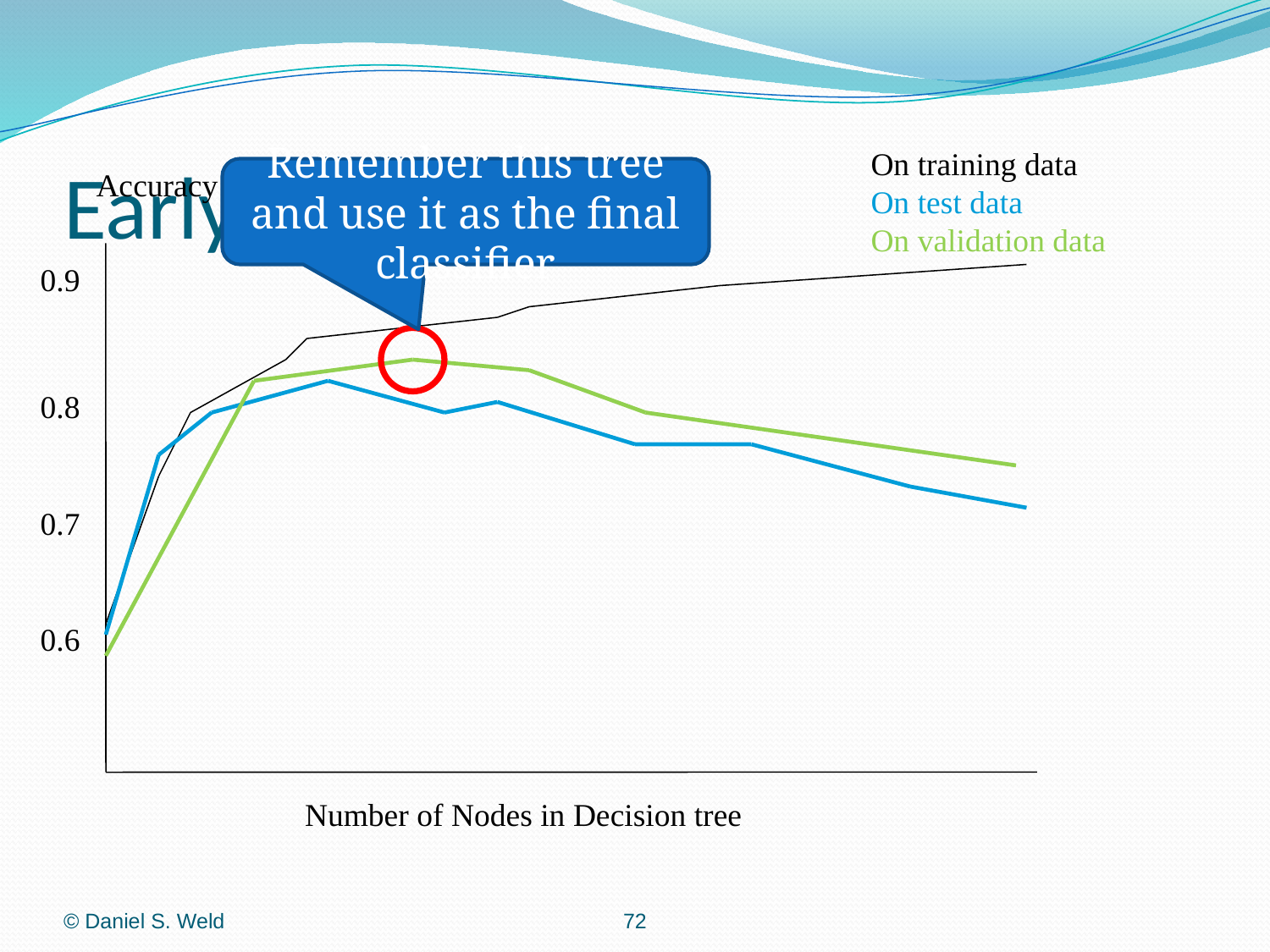

# Early Stopping
On training data
On test data
On validation data
Accuracy
Remember this tree and use it as the final classifier

0.9

0.8

0.7
0.6

Number of Nodes in Decision tree
© Daniel S. Weld
72